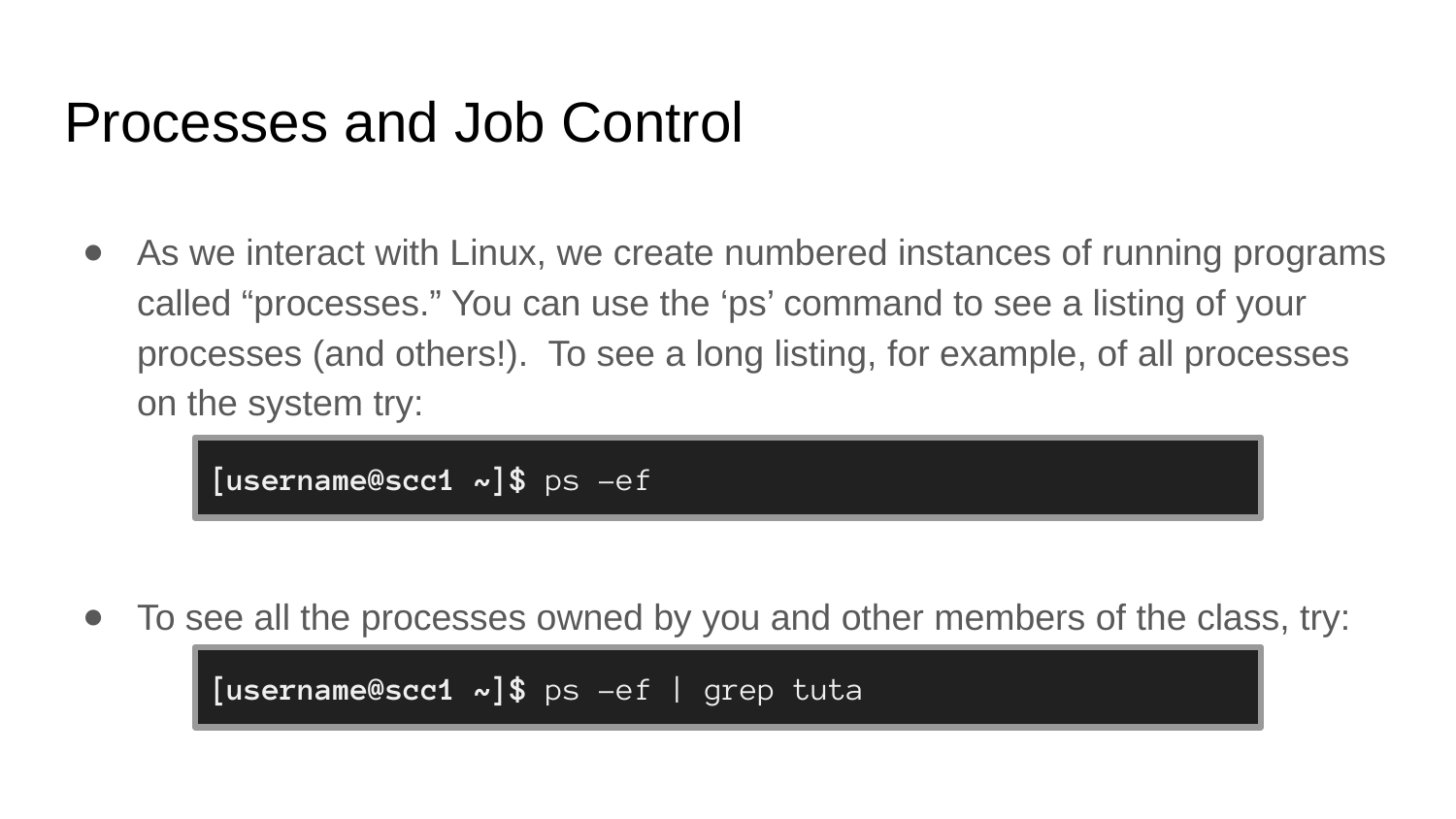

# Processes and Job Control
As we interact with Linux, we create numbered instances of running programs called “processes.” You can use the ‘ps’ command to see a listing of your processes (and others!).  To see a long listing, for example, of all processes on the system try:
To see all the processes owned by you and other members of the class, try:
[username@scc1 ~]$ ps -ef
[username@scc1 ~]$ ps -ef | grep tuta